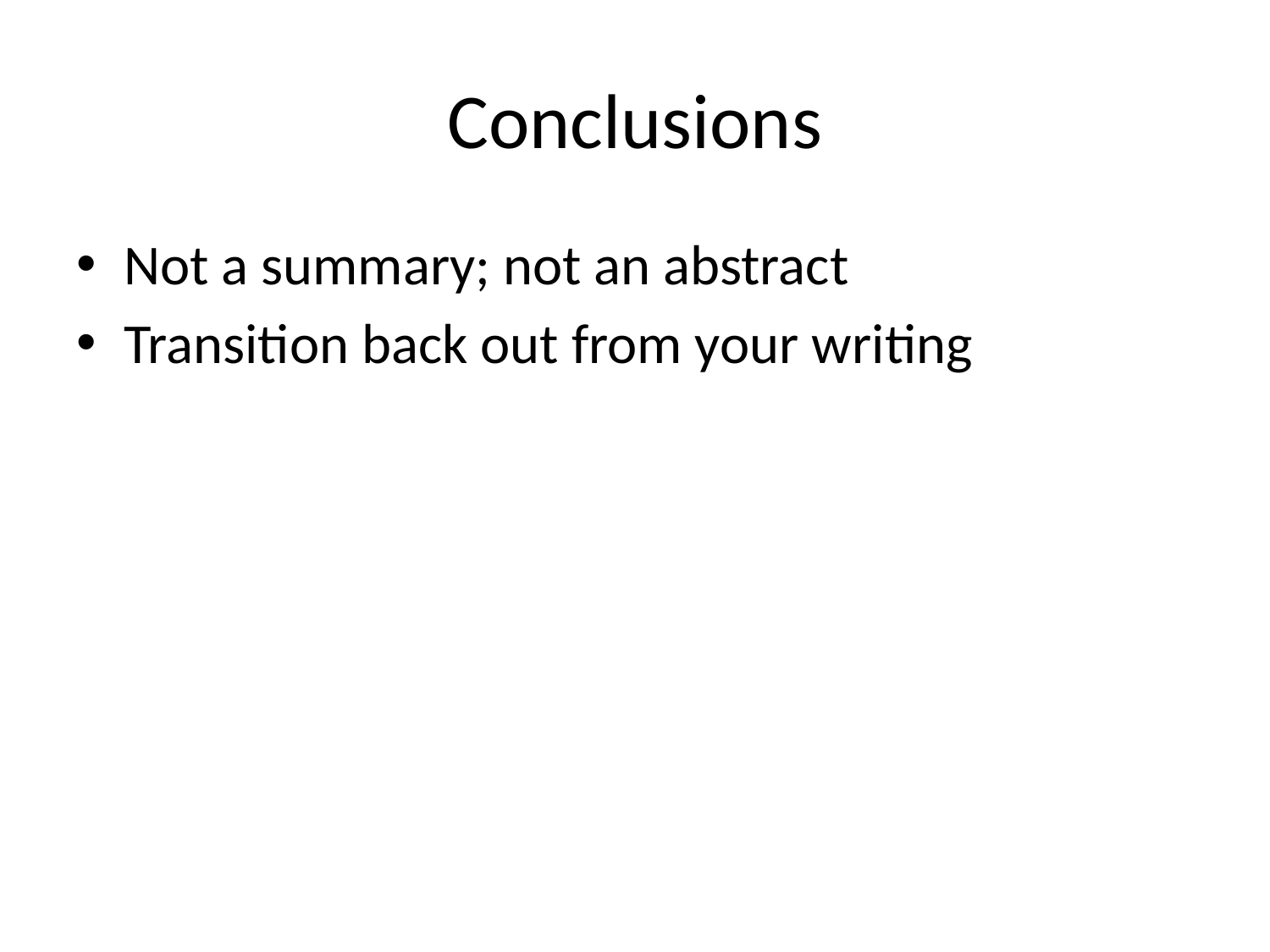

# Conclusions
Not a summary; not an abstract
Transition back out from your writing